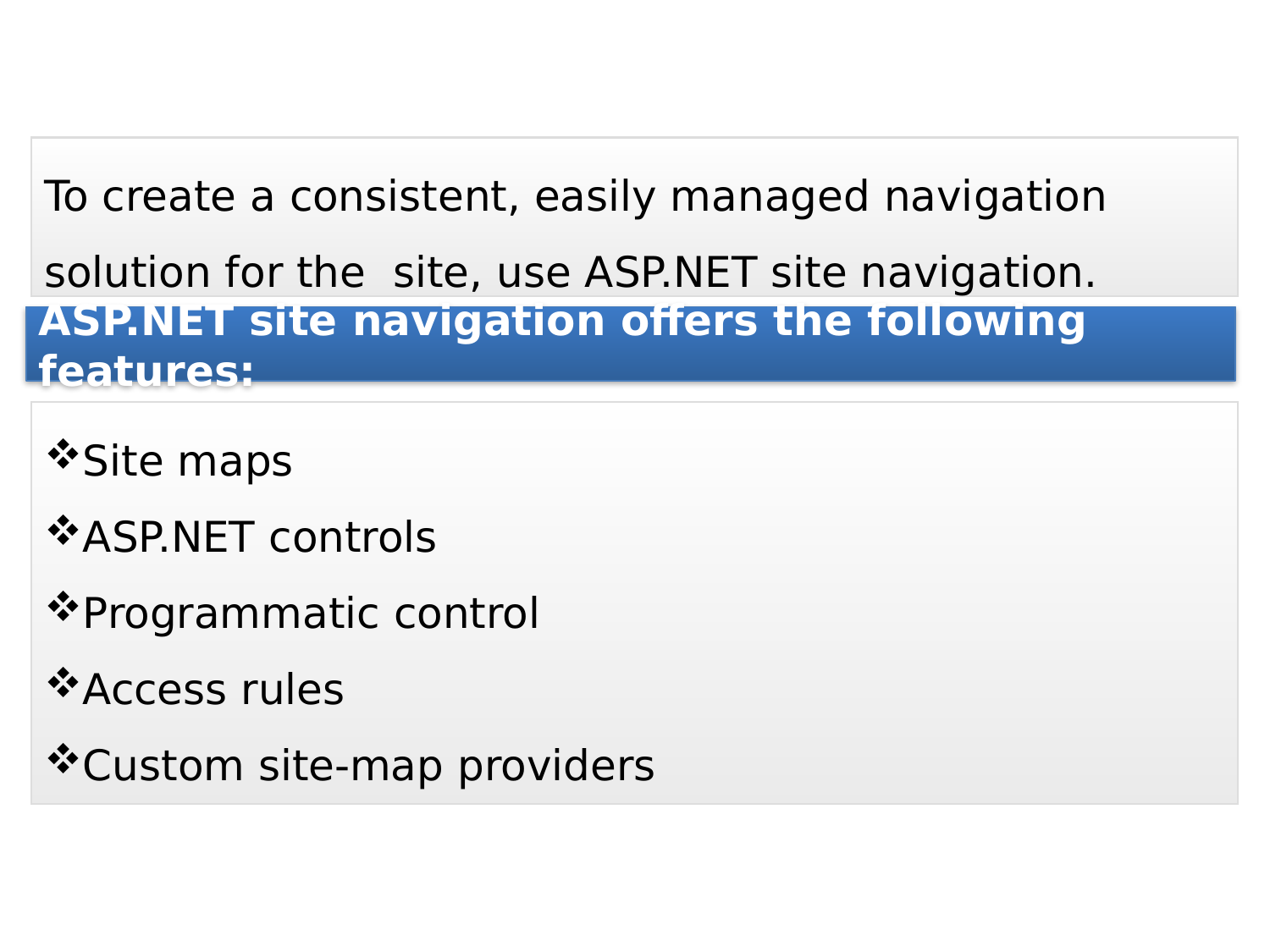

To create a consistent, easily managed navigation solution for the  site, use ASP.NET site navigation.
ASP.NET site navigation offers the following features:
Site maps
ASP.NET controls
Programmatic control
Access rules
Custom site-map providers